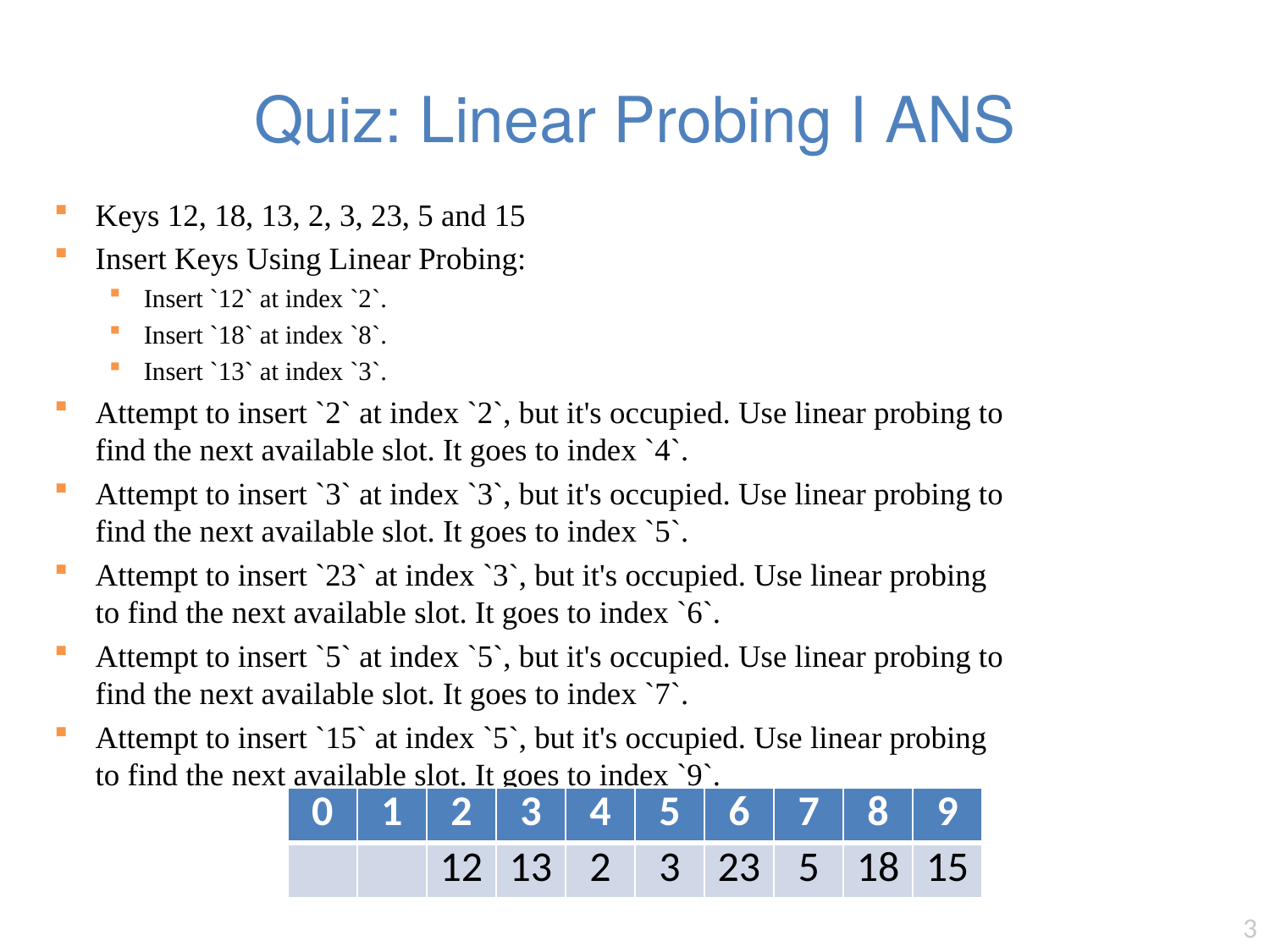

# Quiz: Linear Probing I ANS
Keys 12, 18, 13, 2, 3, 23, 5 and 15
Insert Keys Using Linear Probing:
Insert `12` at index `2`.
Insert `18` at index `8`.
Insert `13` at index `3`.
Attempt to insert `2` at index `2`, but it's occupied. Use linear probing to find the next available slot. It goes to index `4`.
Attempt to insert `3` at index `3`, but it's occupied. Use linear probing to find the next available slot. It goes to index `5`.
Attempt to insert `23` at index `3`, but it's occupied. Use linear probing to find the next available slot. It goes to index `6`.
Attempt to insert `5` at index `5`, but it's occupied. Use linear probing to find the next available slot. It goes to index `7`.
Attempt to insert `15` at index `5`, but it's occupied. Use linear probing to find the next available slot. It goes to index `9`.
| 0 | 1 | 2 | 3 | 4 | 5 | 6 | 7 | 8 | 9 |
| --- | --- | --- | --- | --- | --- | --- | --- | --- | --- |
|  |  | 12 | 13 | 2 | 3 | 23 | 5 | 18 | 15 |
3